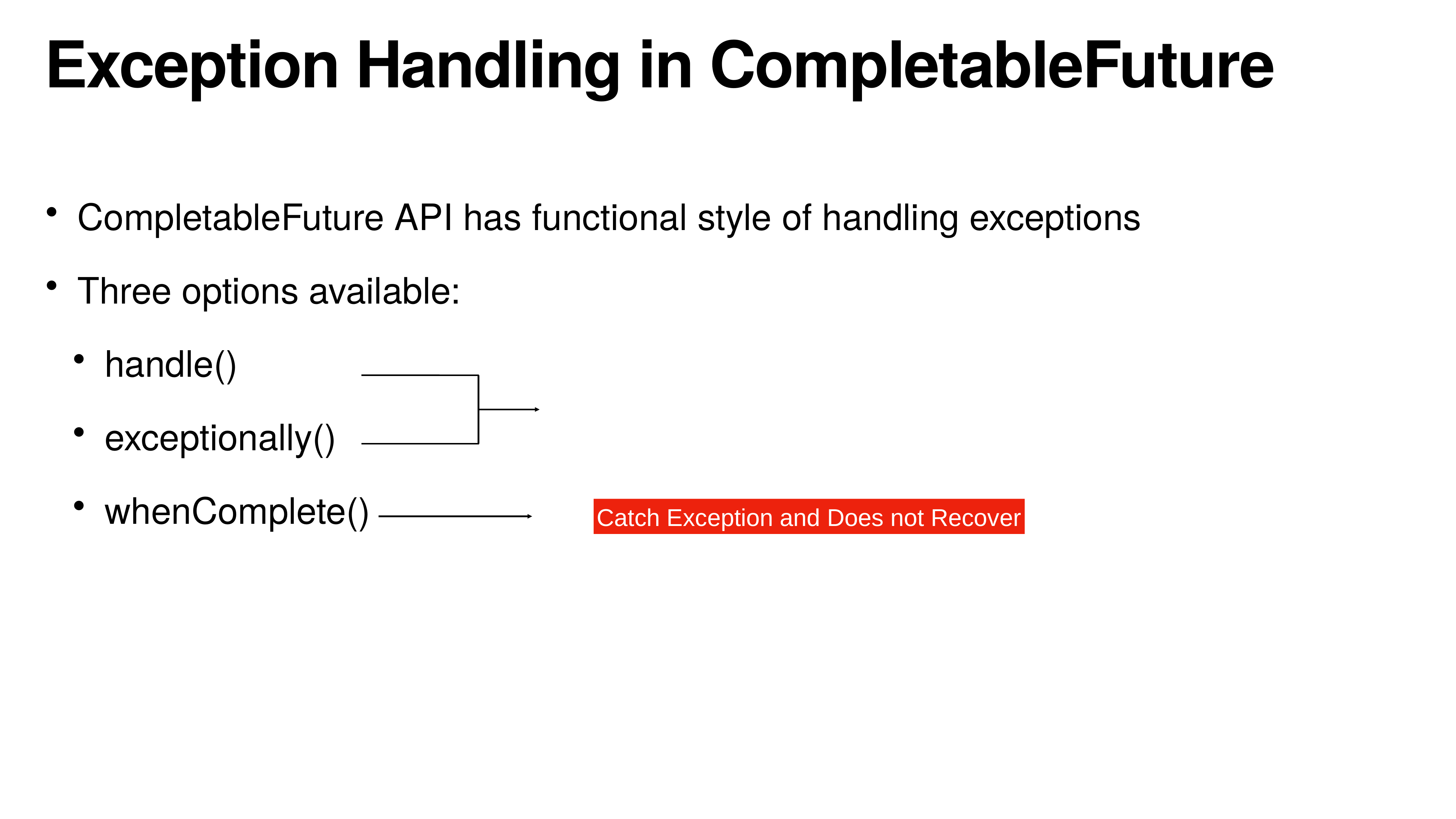

# Exception Handling in CompletableFuture
CompletableFuture API has functional style of handling exceptions
Three options available:
handle()
exceptionally()
whenComplete()

Catch Exception and Recover
Catch Exception and Does not Recover